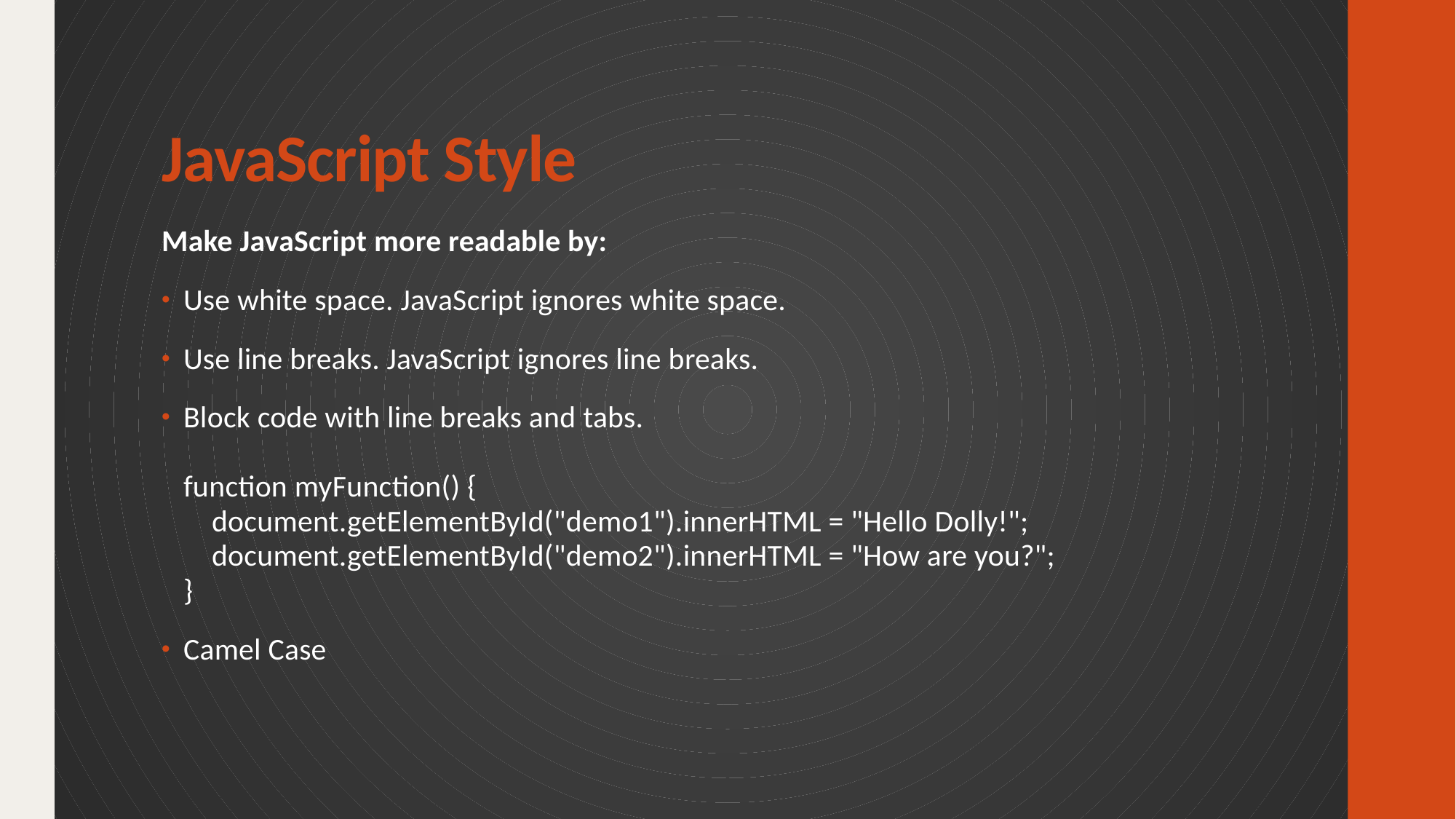

# JavaScript Style
Make JavaScript more readable by:
Use white space. JavaScript ignores white space.
Use line breaks. JavaScript ignores line breaks.
Block code with line breaks and tabs.
function myFunction() {
    document.getElementById("demo1").innerHTML = "Hello Dolly!";
    document.getElementById("demo2").innerHTML = "How are you?";
}
Camel Case